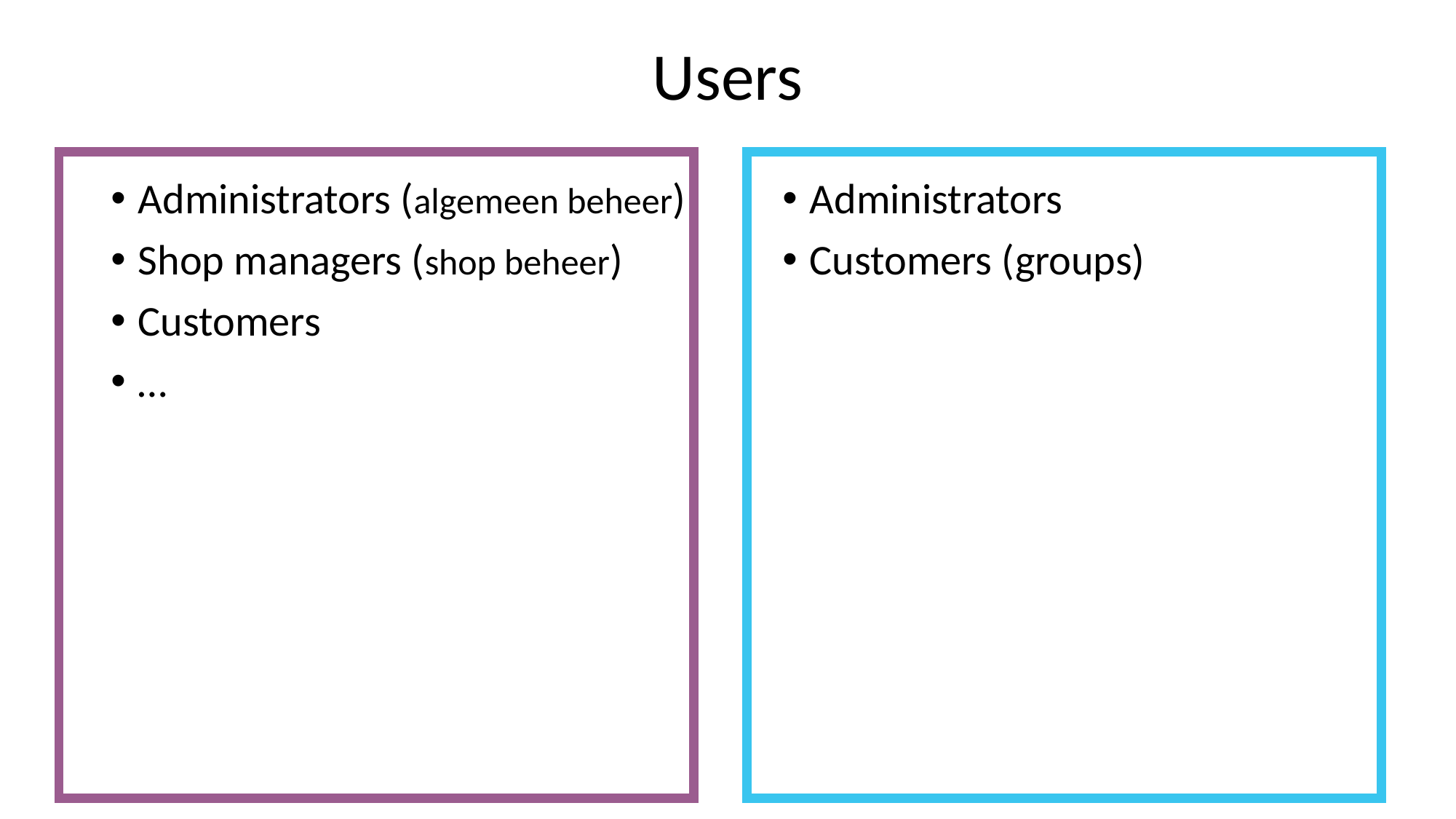

# Users

Administrators (algemeen beheer)
Shop managers (shop beheer)
Customers
…

Administrators
Customers (groups)